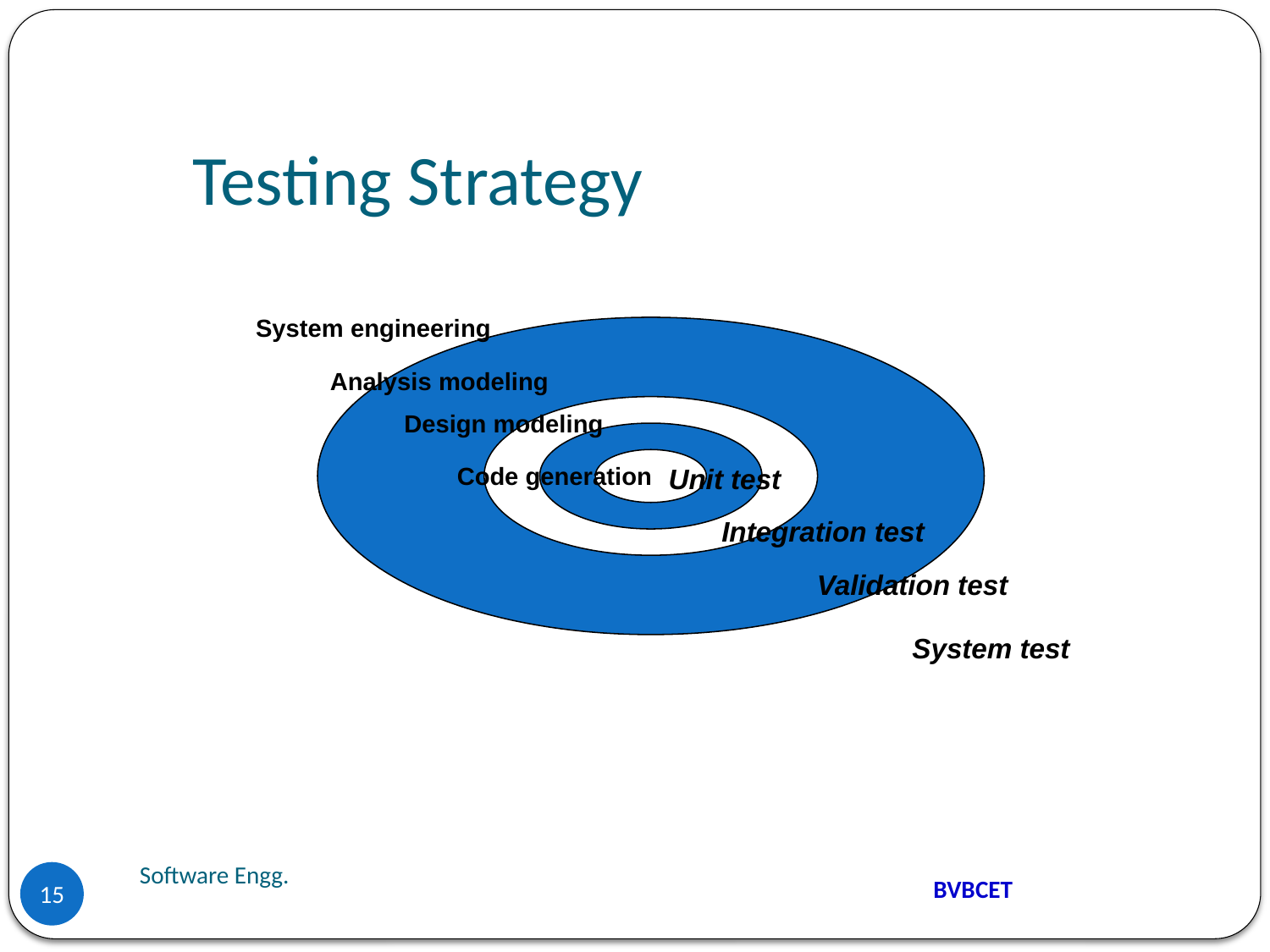

# Testing Strategy
System engineering

Analysis modeling
Design modeling

Code generation
Unit test
Integration test
Validation test
System test
Software Engg.
15
BVBCET